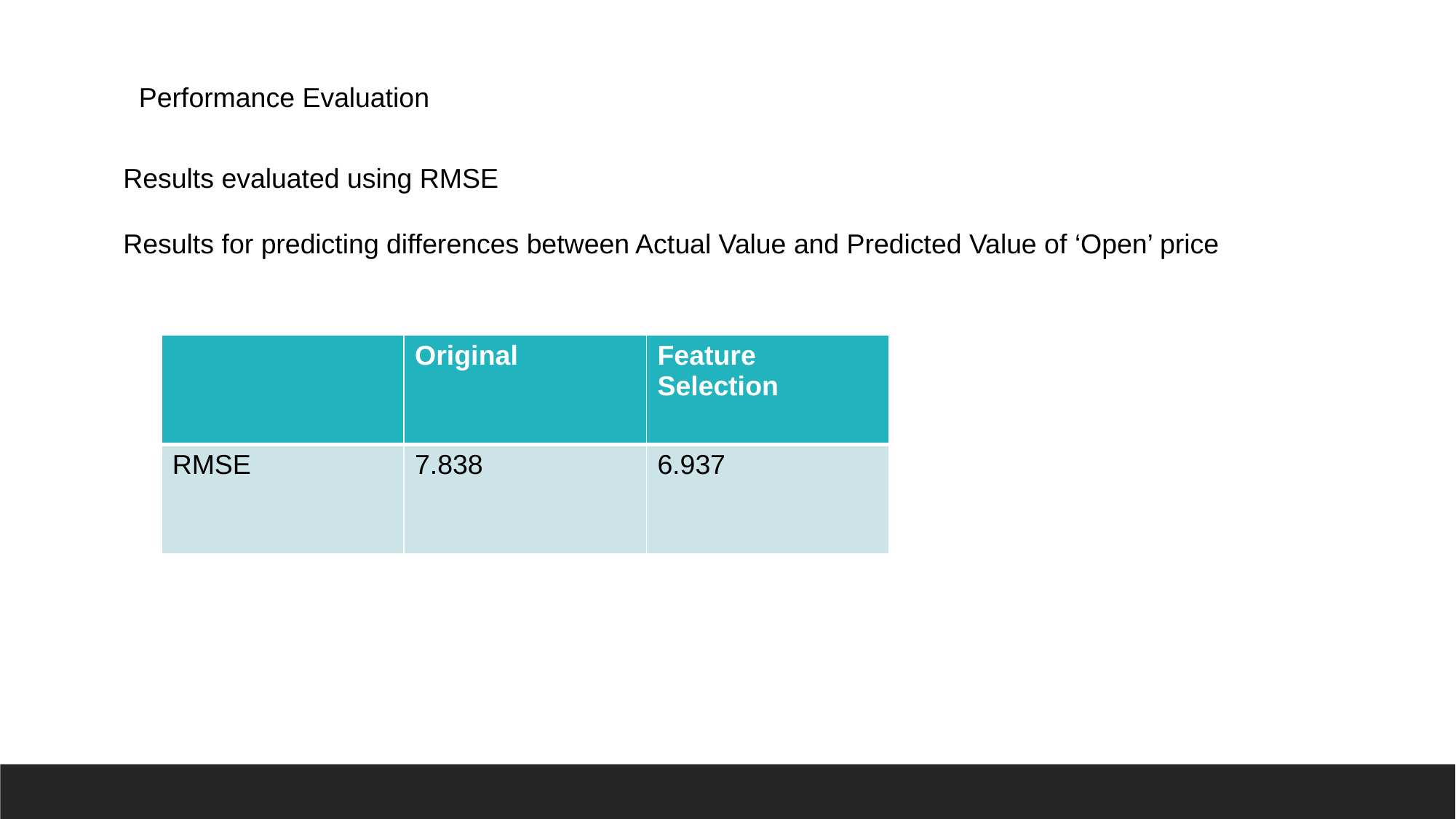

Performance Evaluation
Results evaluated using RMSE

Results for predicting differences between Actual Value and Predicted Value of ‘Open’ price
|  | Original | Feature Selection |
| --- | --- | --- |
| RMSE | 7.838 | 6.937 |